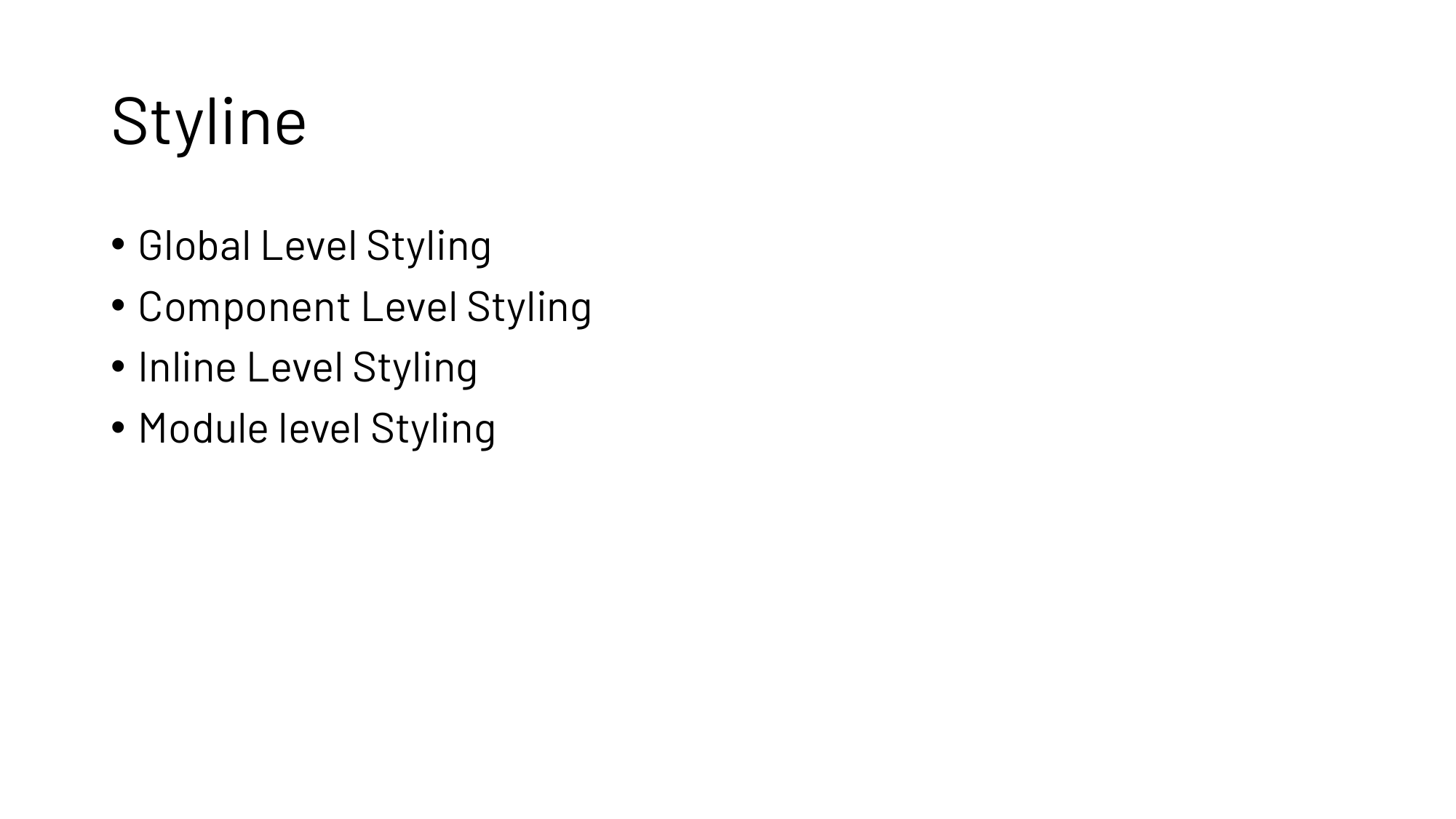

# Styline
Global Level Styling
Component Level Styling
Inline Level Styling
Module level Styling